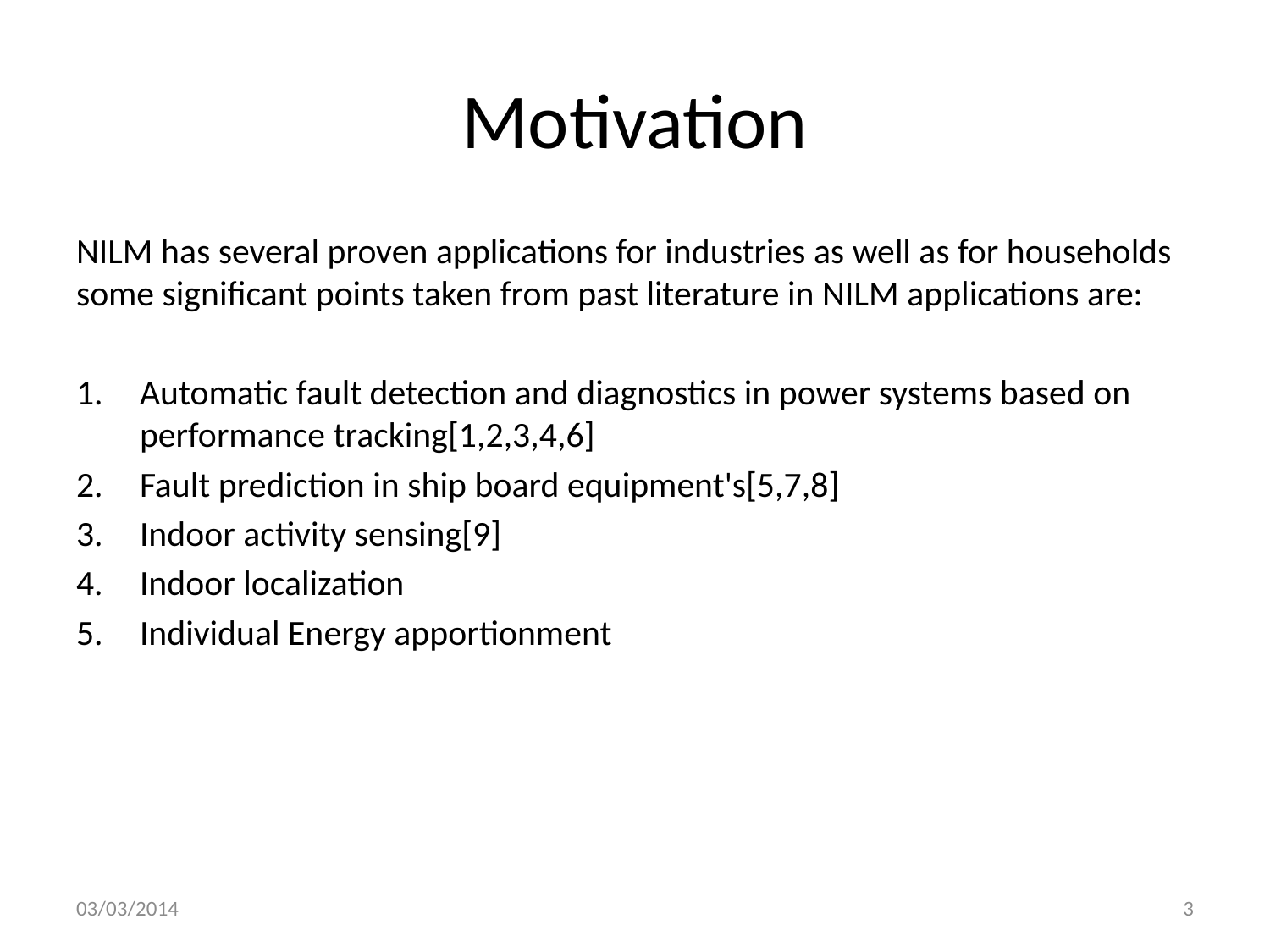

# Motivation
NILM has several proven applications for industries as well as for households some significant points taken from past literature in NILM applications are:

Automatic fault detection and diagnostics in power systems based on performance tracking[1,2,3,4,6]
Fault prediction in ship board equipment's[5,7,8]
Indoor activity sensing[9]
Indoor localization
Individual Energy apportionment

03/03/2014
3